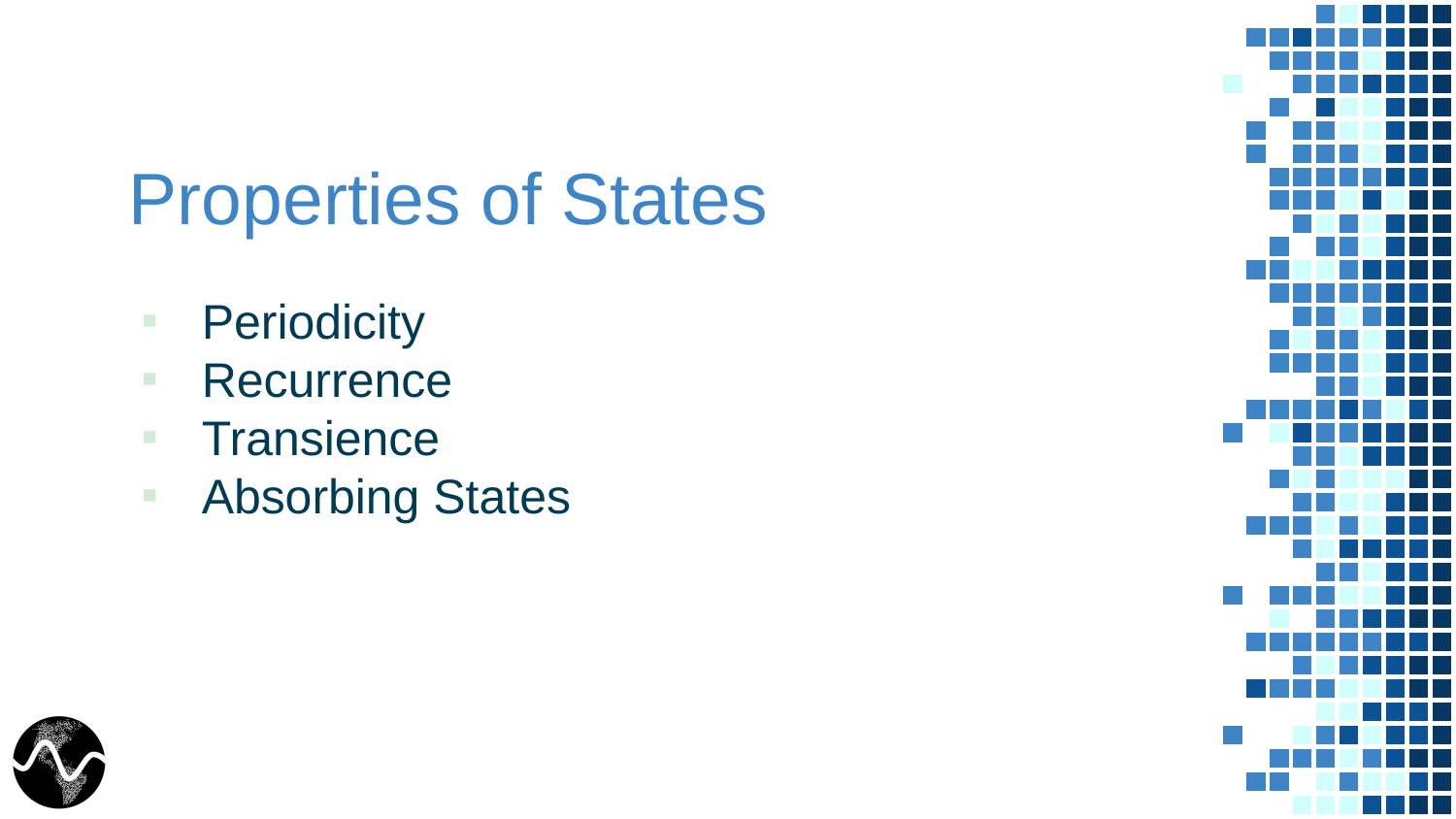

# Properties of States
Periodicity
Recurrence
Transience
Absorbing States